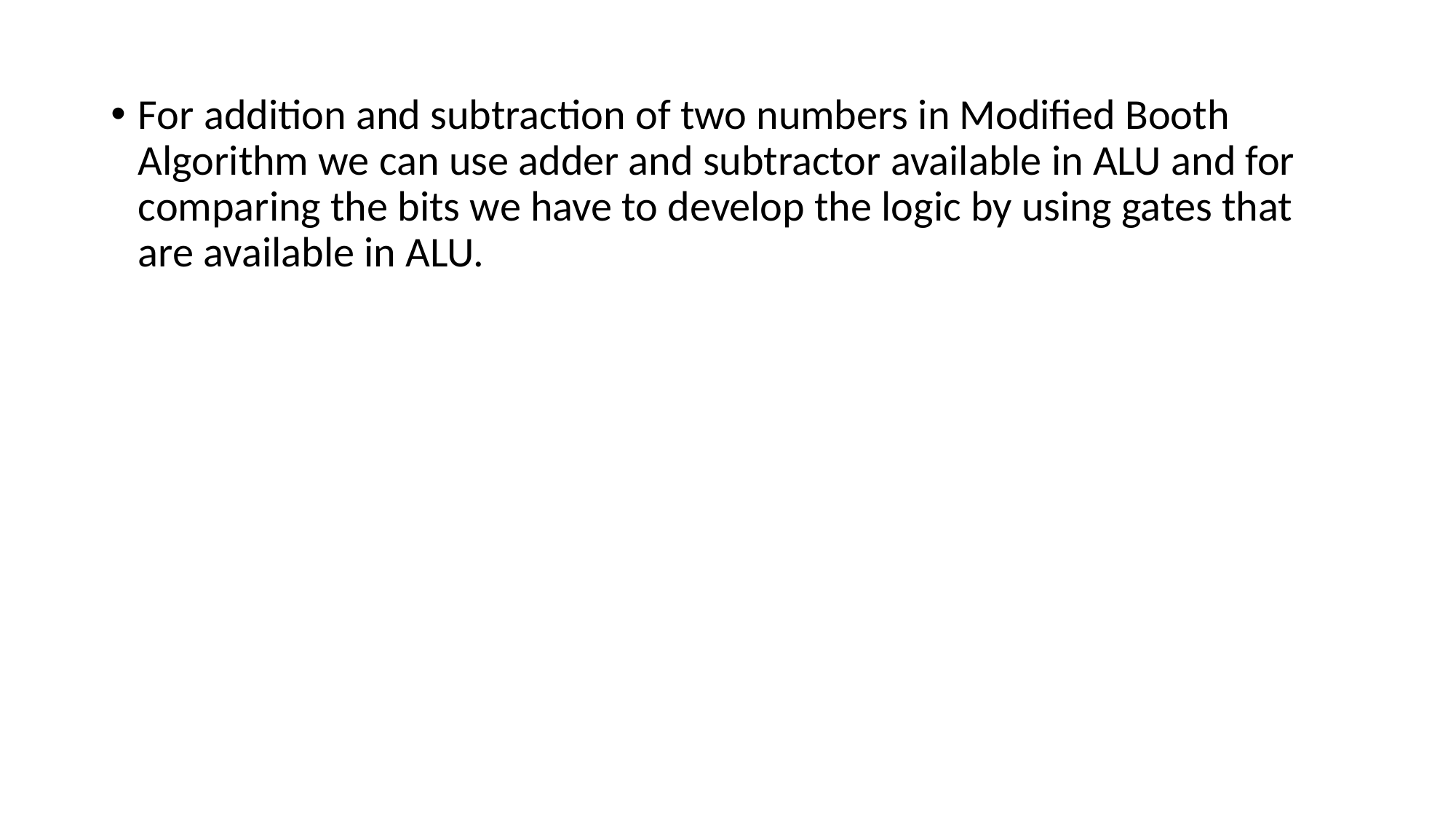

For addition and subtraction of two numbers in Modified Booth Algorithm we can use adder and subtractor available in ALU and for comparing the bits we have to develop the logic by using gates that are available in ALU.